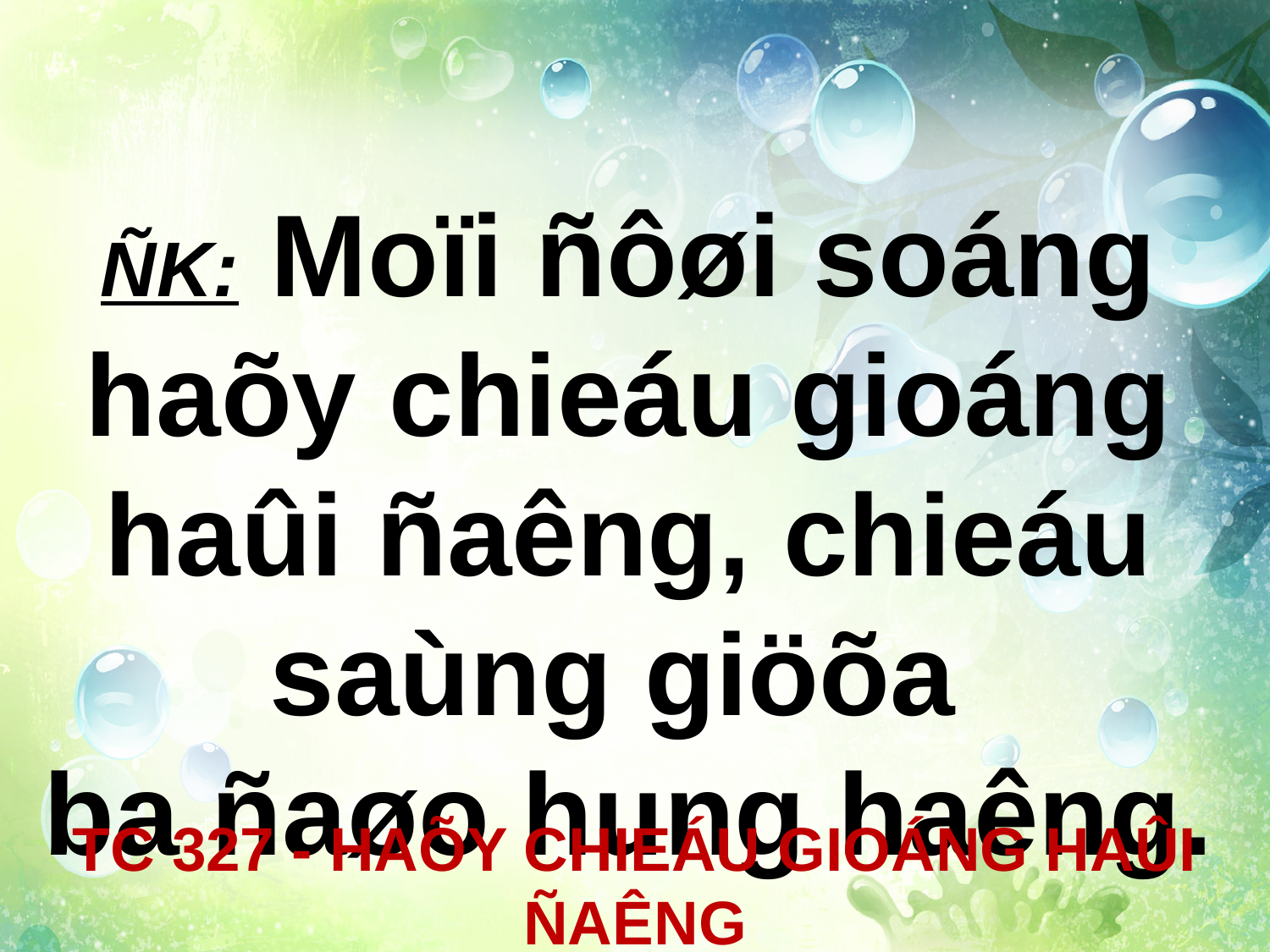

ÑK: Moïi ñôøi soáng haõy chieáu gioáng haûi ñaêng, chieáu saùng giöõa
ba ñaøo hung haêng.
TC 327 - HAÕY CHIEÁU GIOÁNG HAÛI ÑAÊNG